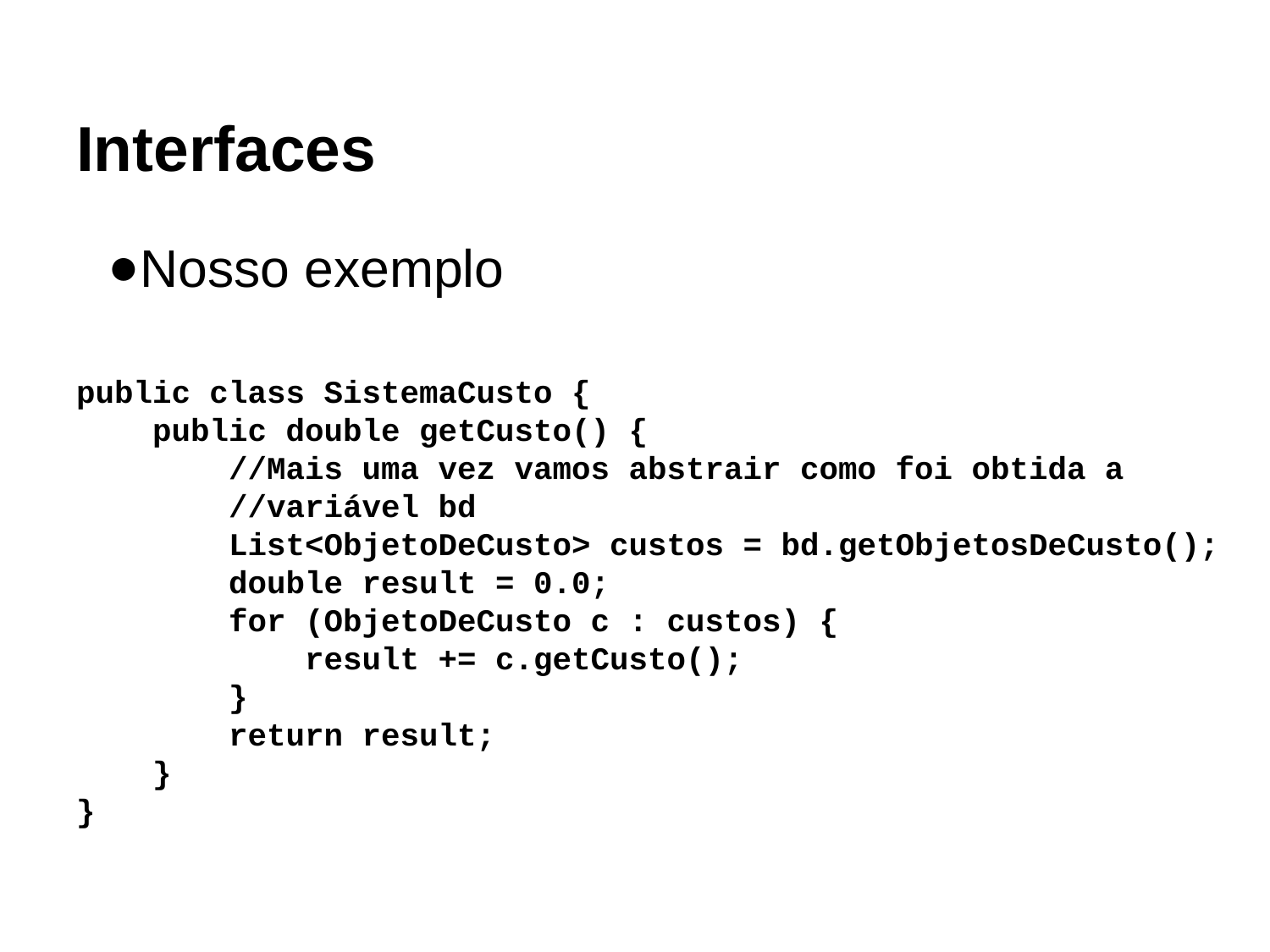

# Interfaces
Nosso exemplo

public class SistemaCusto {
    public double getCusto() {
        //Mais uma vez vamos abstrair como foi obtida a
        //variável bd
        List<ObjetoDeCusto> custos = bd.getObjetosDeCusto();
        double result = 0.0;
        for (ObjetoDeCusto c : custos) {
            result += c.getCusto();
        }
        return result;
    }
}